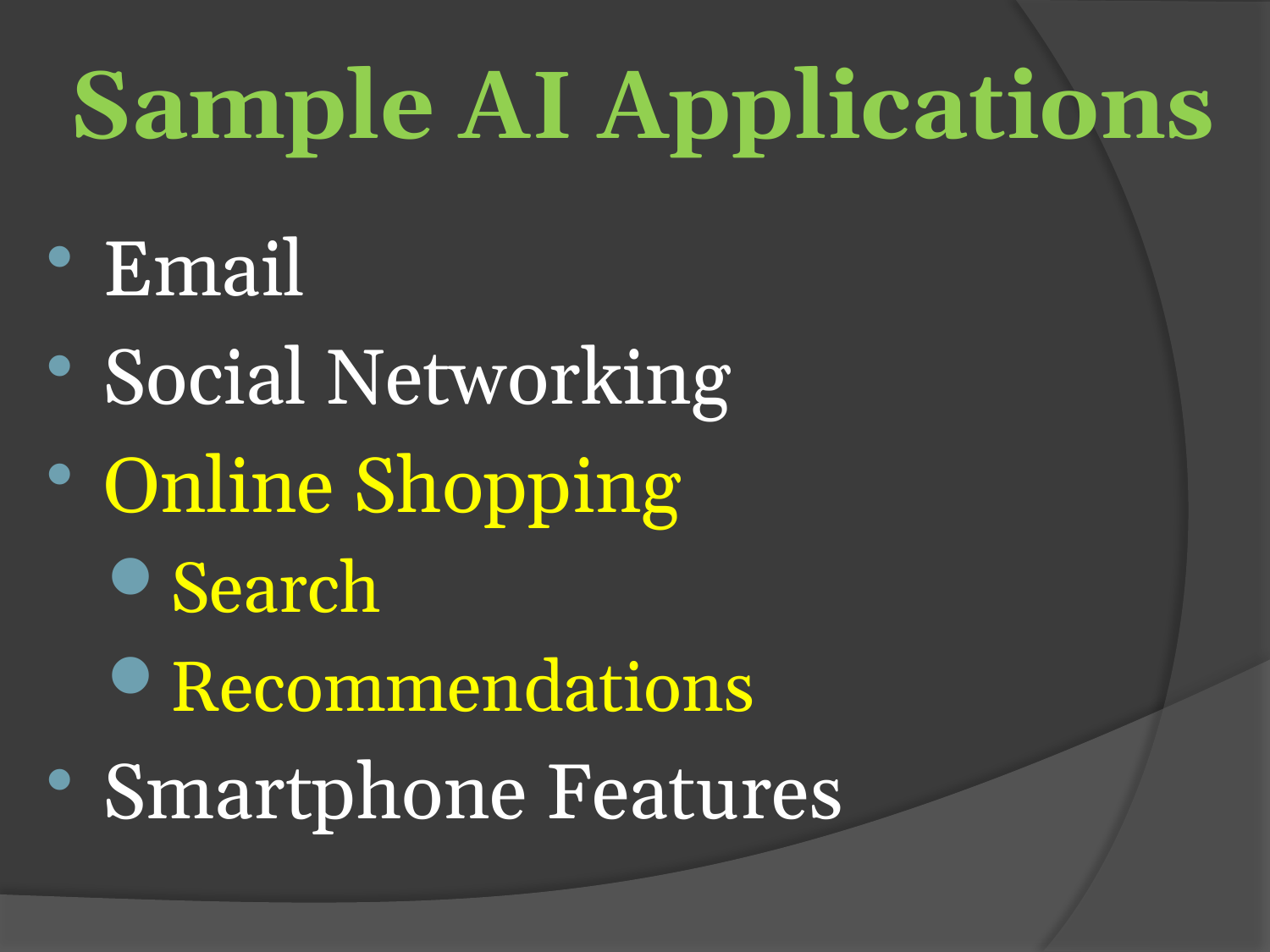

# Sample AI Applications
Email
Social Networking
Online Shopping
Search
Recommendations
Smartphone Features